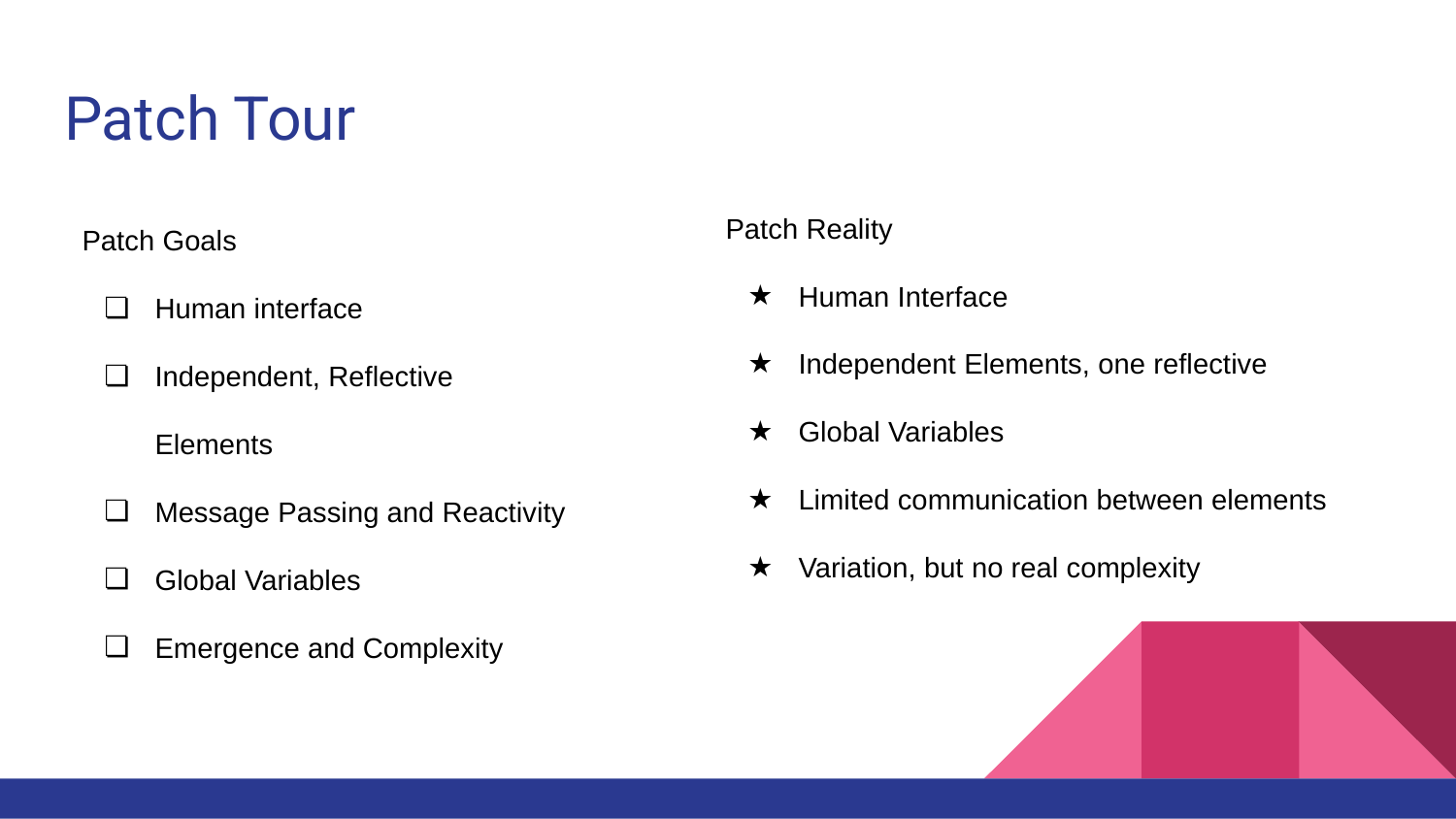

# Patch Tour
Patch Reality
Human Interface
Independent Elements, one reflective
Global Variables
Limited communication between elements
Variation, but no real complexity

Patch Goals
Human interface
Independent, Reflective Elements
Message Passing and Reactivity
Global Variables
Emergence and Complexity